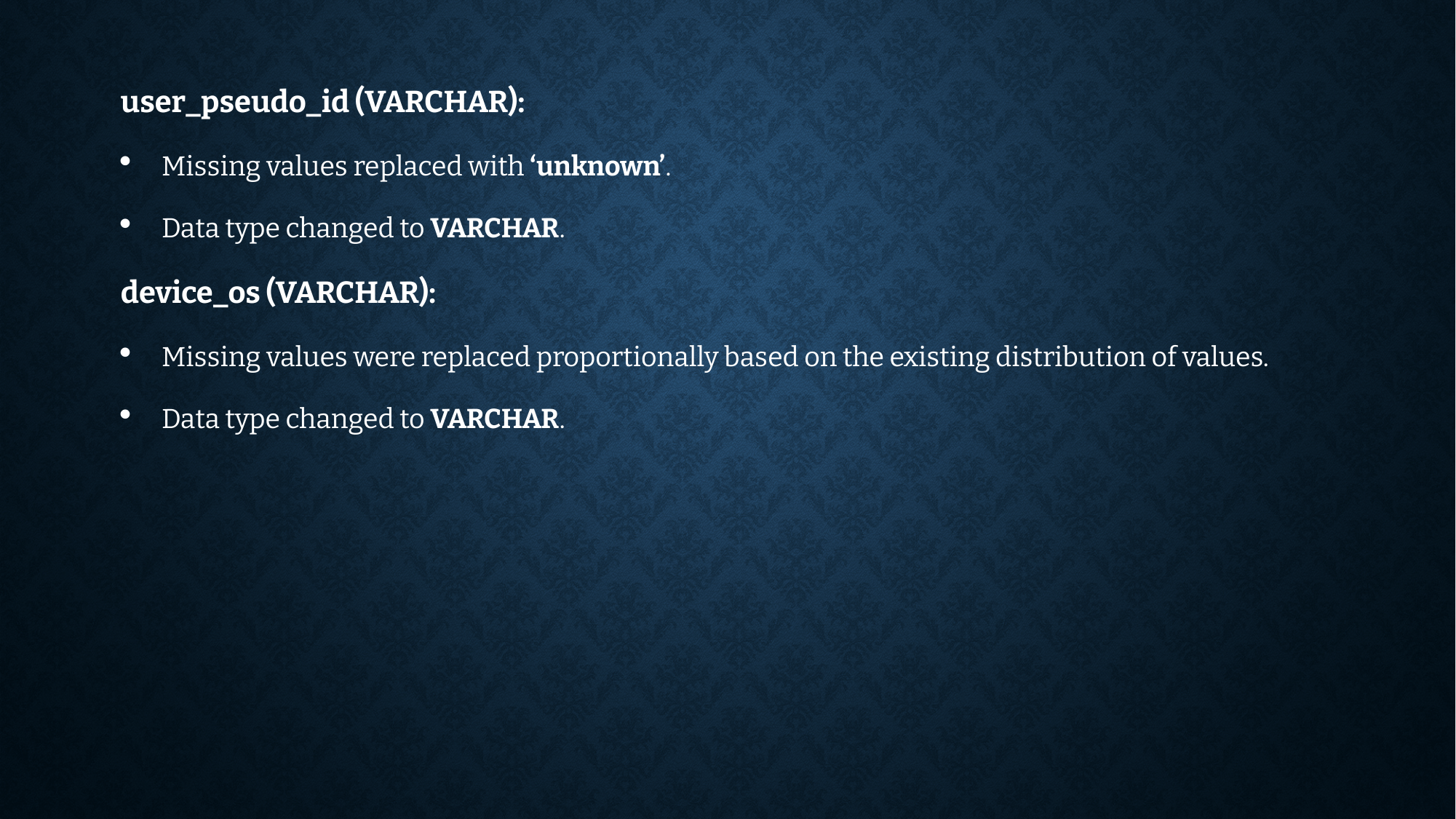

user_pseudo_id (VARCHAR):
Missing values replaced with ‘unknown’.
Data type changed to VARCHAR.
device_os (VARCHAR):
Missing values were replaced proportionally based on the existing distribution of values.
Data type changed to VARCHAR.